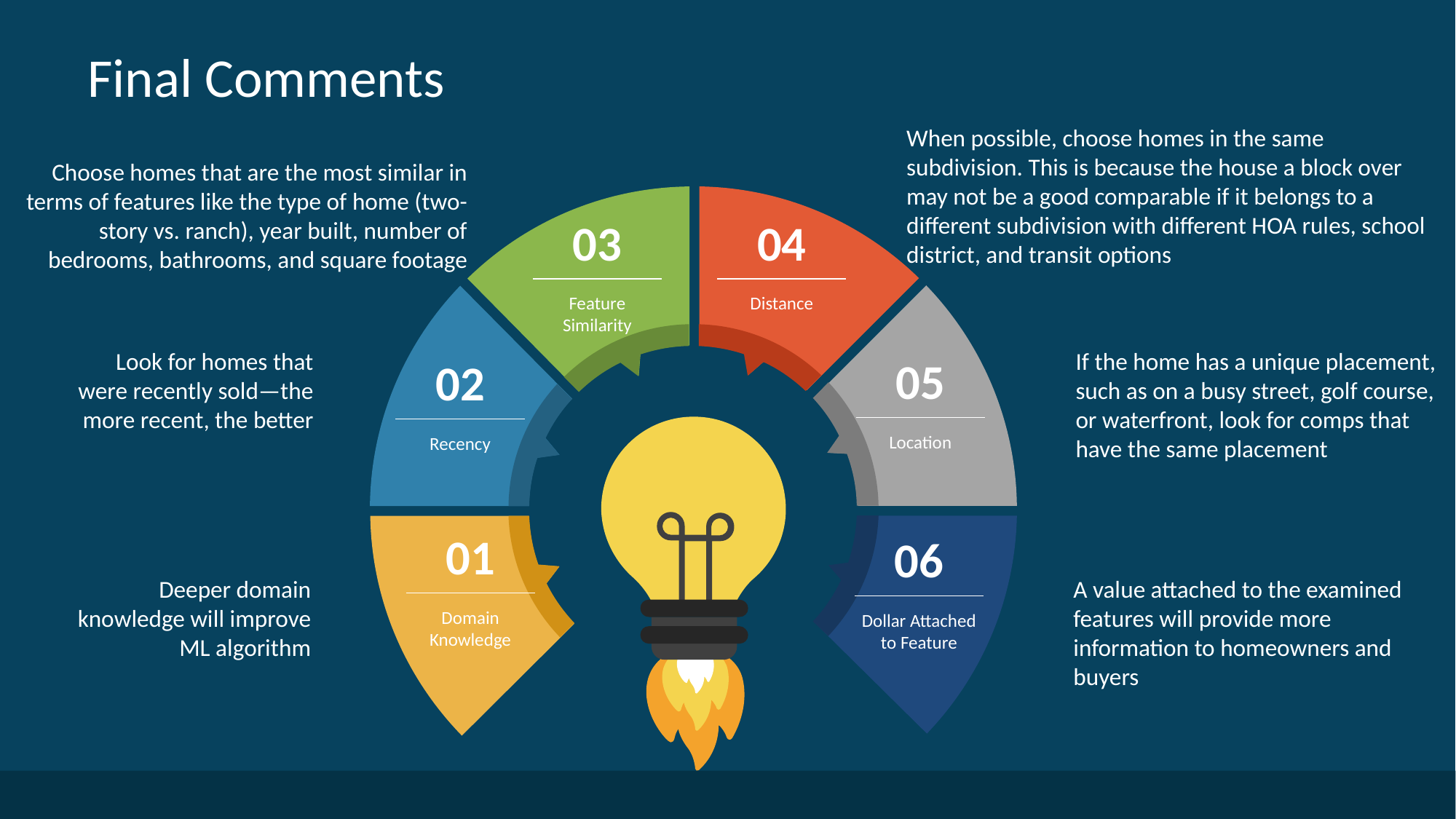

# Final Comments
When possible, choose homes in the same subdivision. This is because the house a block over may not be a good comparable if it belongs to a different subdivision with different HOA rules, school district, and transit options
Choose homes that are the most similar in terms of features like the type of home (two-story vs. ranch), year built, number of bedrooms, bathrooms, and square footage

03
04

Feature Similarity
Distance

Look for homes that were recently sold—the more recent, the better
If the home has a unique placement, such as on a busy street, golf course, or waterfront, look for comps that have the same placement
05
02

Location
Recency

01
06
Deeper domain knowledge will improve ML algorithm
A value attached to the examined features will provide more information to homeowners and buyers
Domain Knowledge
Dollar Attached to Feature